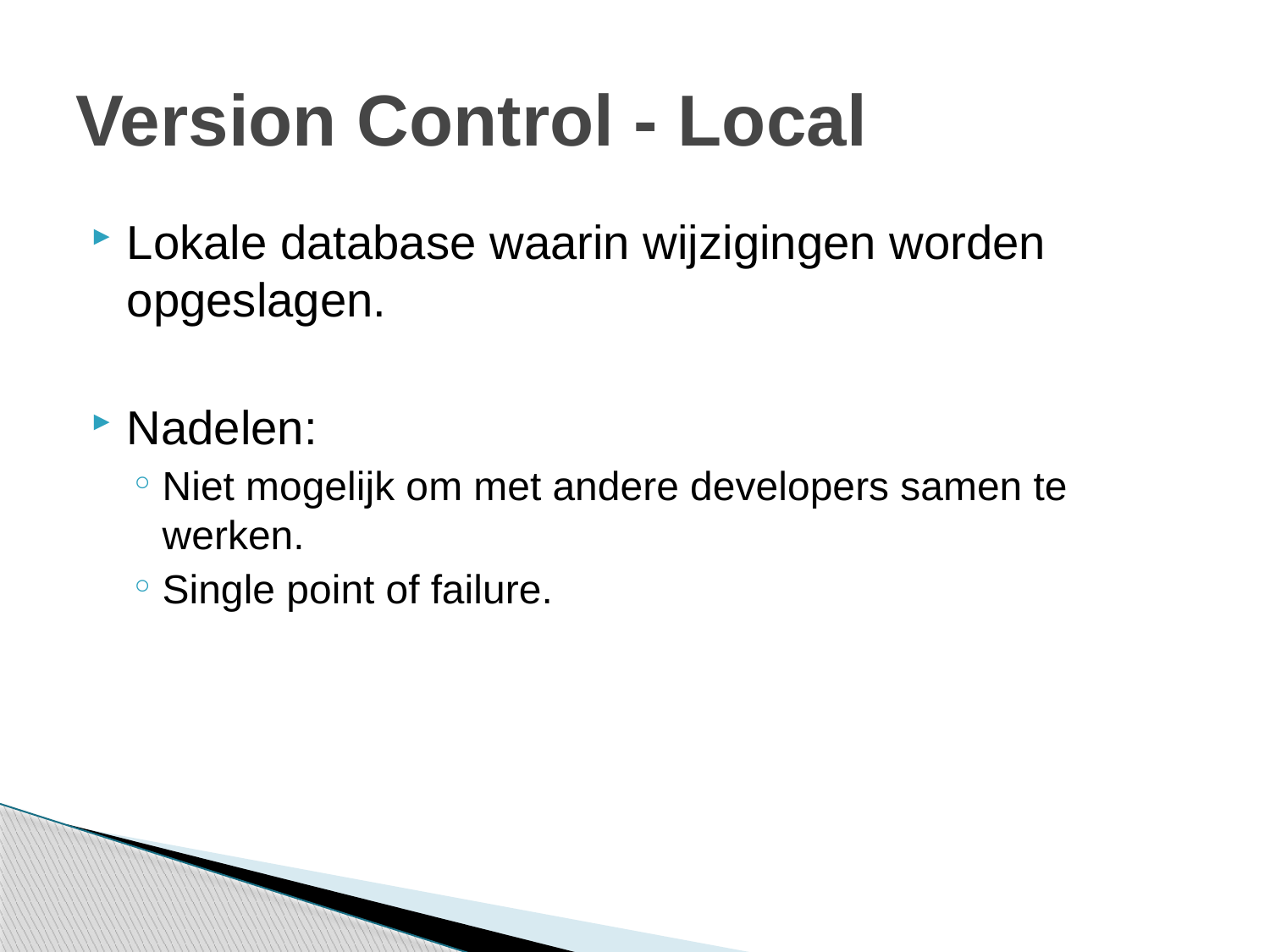

# Version Control - Local
Lokale database waarin wijzigingen worden opgeslagen.

Nadelen:
Niet mogelijk om met andere developers samen te werken.
Single point of failure.